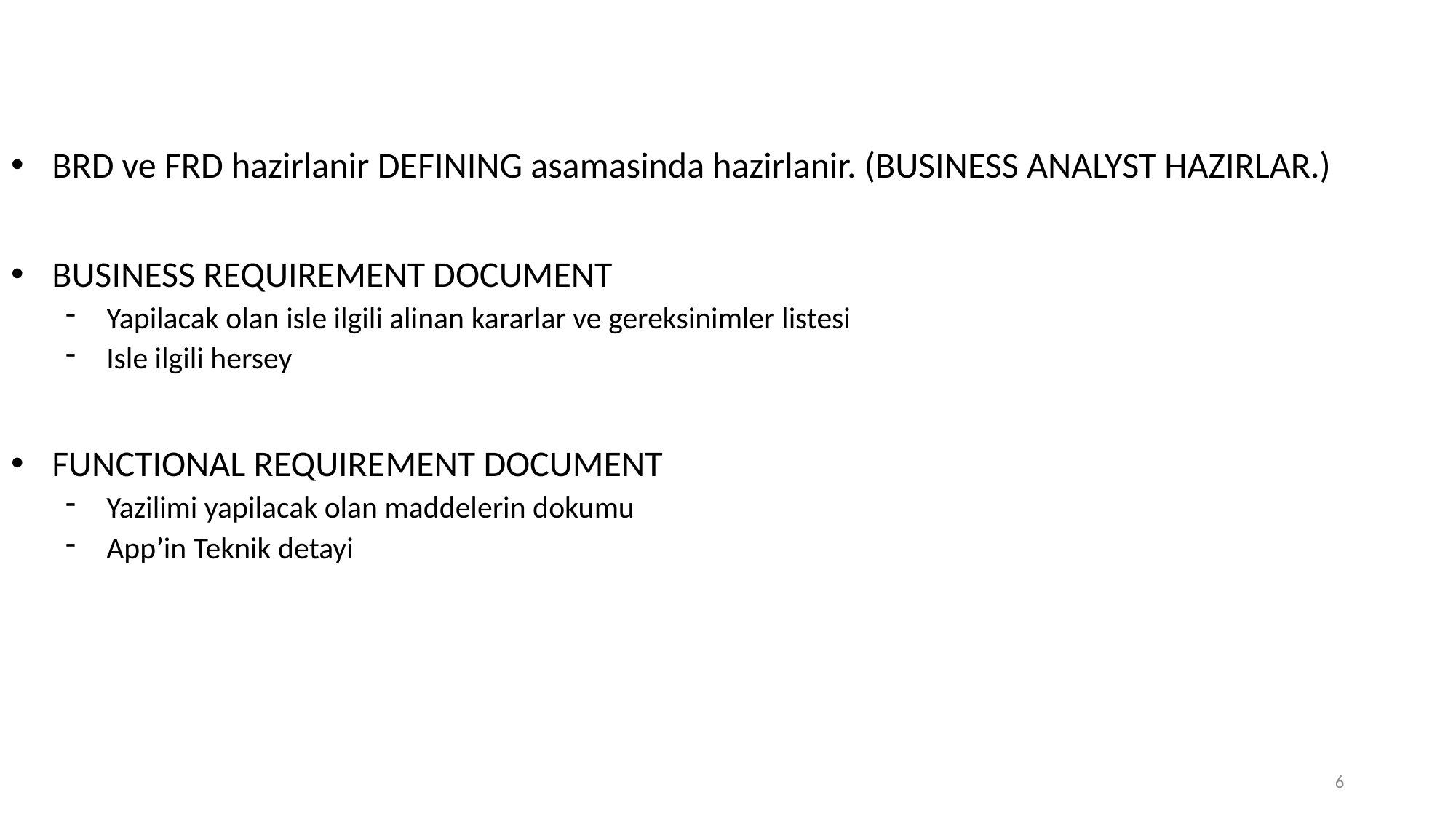

BRD ve FRD hazirlanir DEFINING asamasinda hazirlanir. (BUSINESS ANALYST HAZIRLAR.)

BUSINESS REQUIREMENT DOCUMENT
Yapilacak olan isle ilgili alinan kararlar ve gereksinimler listesi
Isle ilgili hersey

FUNCTIONAL REQUIREMENT DOCUMENT
Yazilimi yapilacak olan maddelerin dokumu
App’in Teknik detayi

6